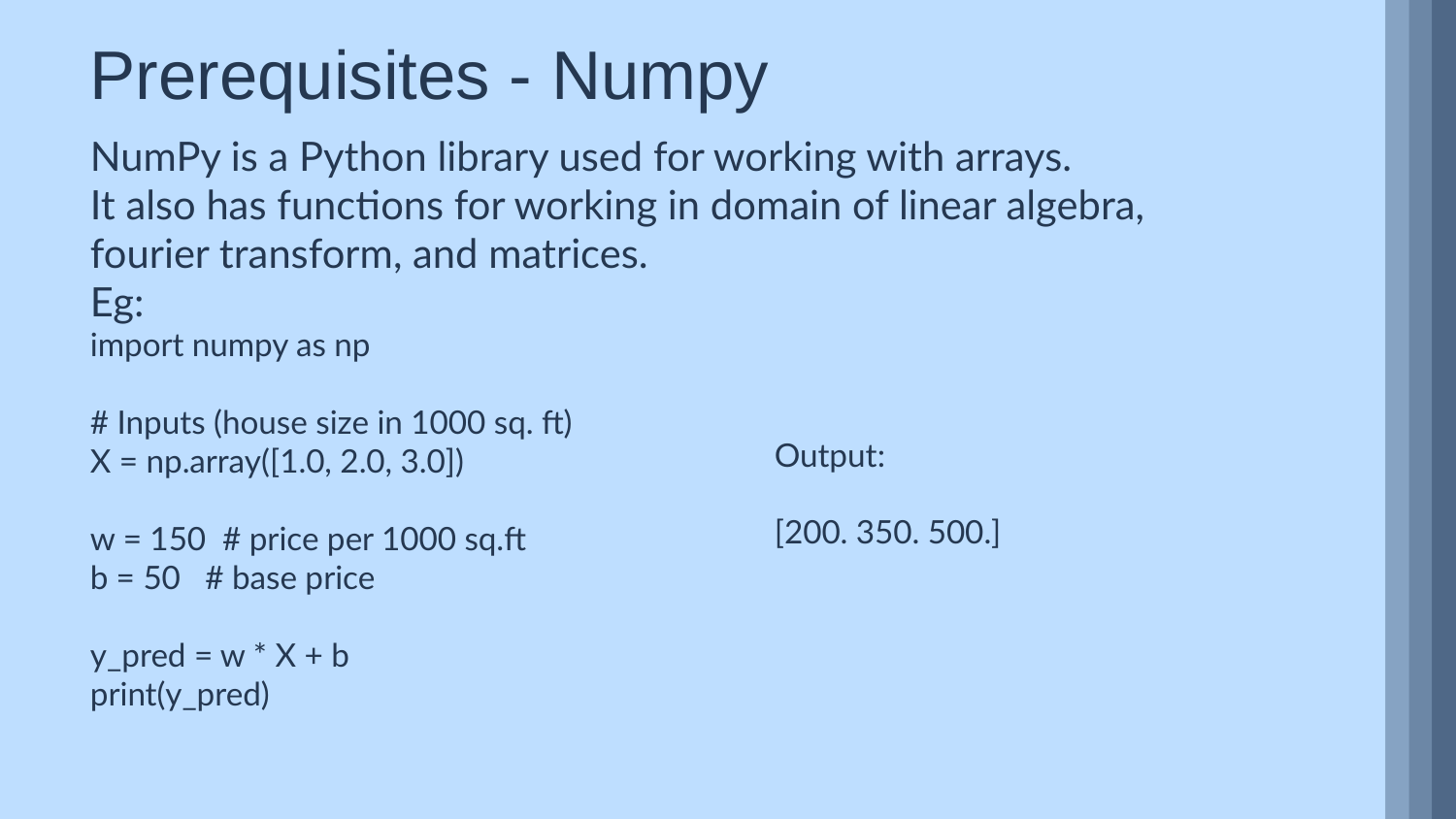

Prerequisites - Numpy
NumPy is a Python library used for working with arrays.
It also has functions for working in domain of linear algebra, fourier transform, and matrices.
Eg:
import numpy as np

# Inputs (house size in 1000 sq. ft)
X = np.array([1.0, 2.0, 3.0])

w = 150  # price per 1000 sq.ft
b = 50   # base price

y_pred = w * X + b
print(y_pred)

Output:

[200. 350. 500.]